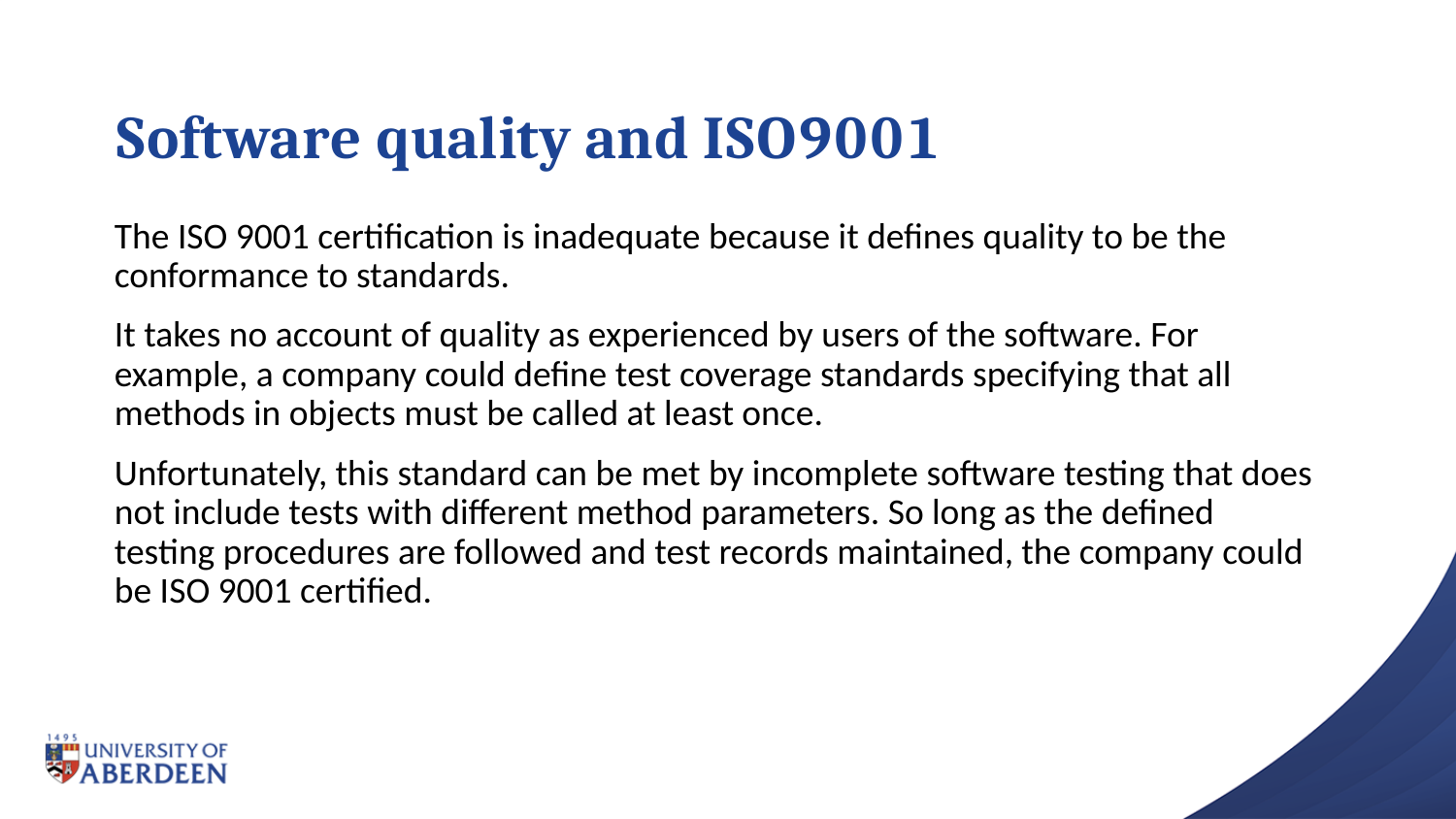

# Software quality and ISO9001
The ISO 9001 certification is inadequate because it defines quality to be the conformance to standards.
It takes no account of quality as experienced by users of the software. For example, a company could define test coverage standards specifying that all methods in objects must be called at least once.
Unfortunately, this standard can be met by incomplete software testing that does not include tests with different method parameters. So long as the defined testing procedures are followed and test records maintained, the company could be ISO 9001 certified.

Chapter 24 Quality management
30
10/12/2014